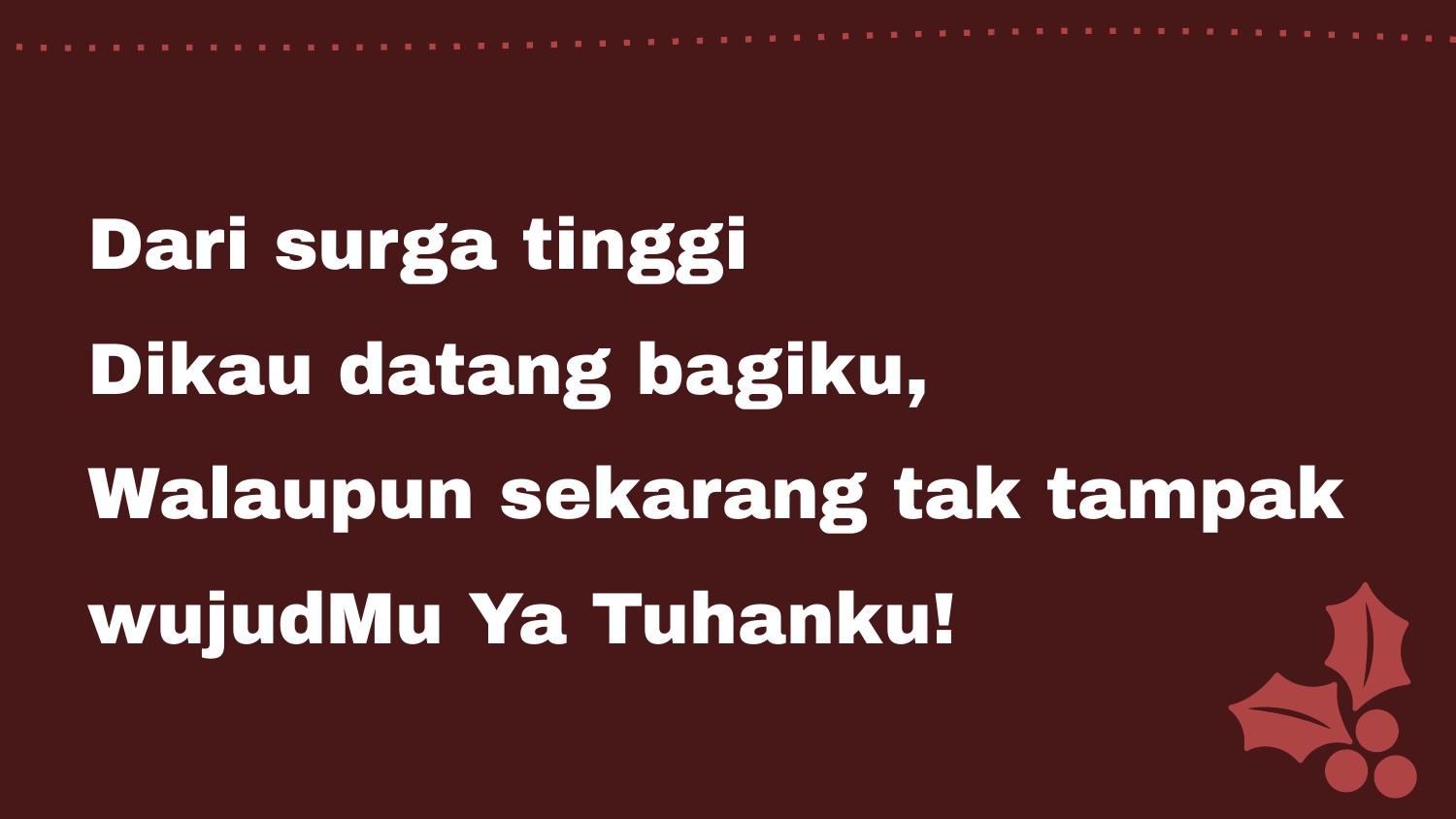

Dari surga tinggi
Dikau datang bagiku,
Walaupun sekarang tak tampak
wujudMu Ya Tuhanku!